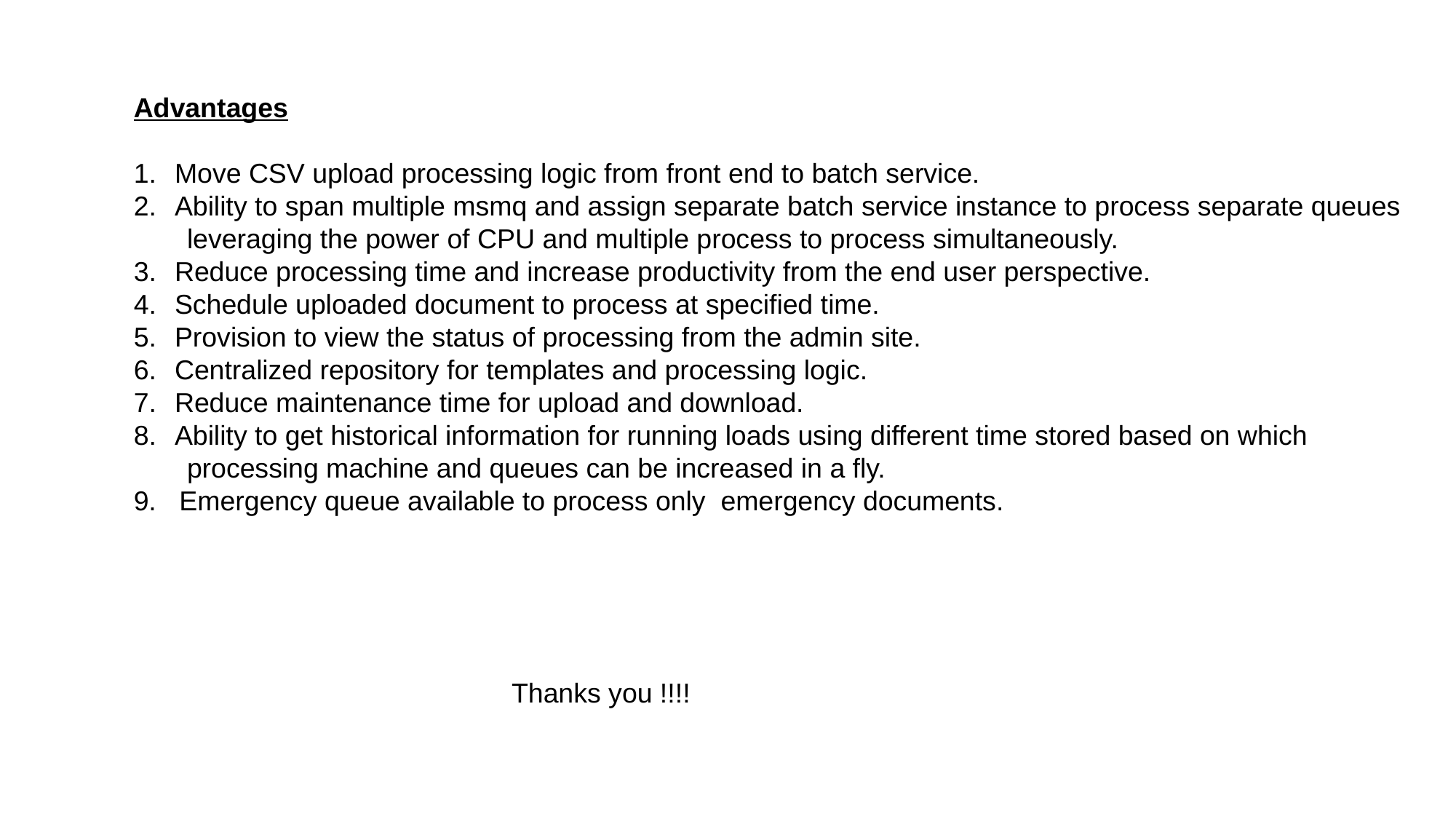

Advantages

Move CSV upload processing logic from front end to batch service.
Ability to span multiple msmq and assign separate batch service instance to process separate queues
       leveraging the power of CPU and multiple process to process simultaneously.
Reduce processing time and increase productivity from the end user perspective.
Schedule uploaded document to process at specified time.
Provision to view the status of processing from the admin site.
Centralized repository for templates and processing logic.
Reduce maintenance time for upload and download.
Ability to get historical information for running loads using different time stored based on which
       processing machine and queues can be increased in a fly.
9.   Emergency queue available to process only  emergency documents.
Thanks you !!!!